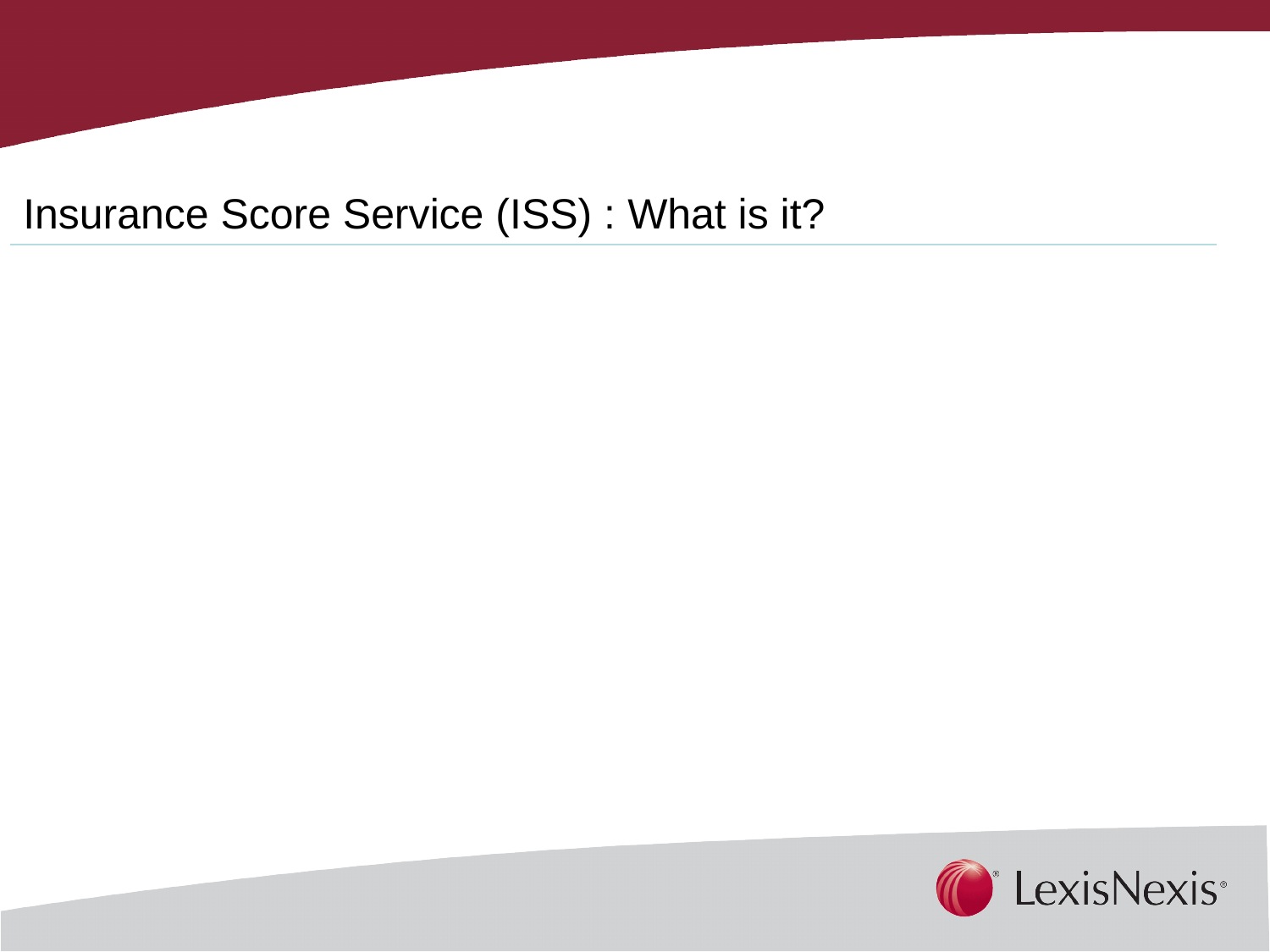

Insurance Score Service (ISS) : What is it?